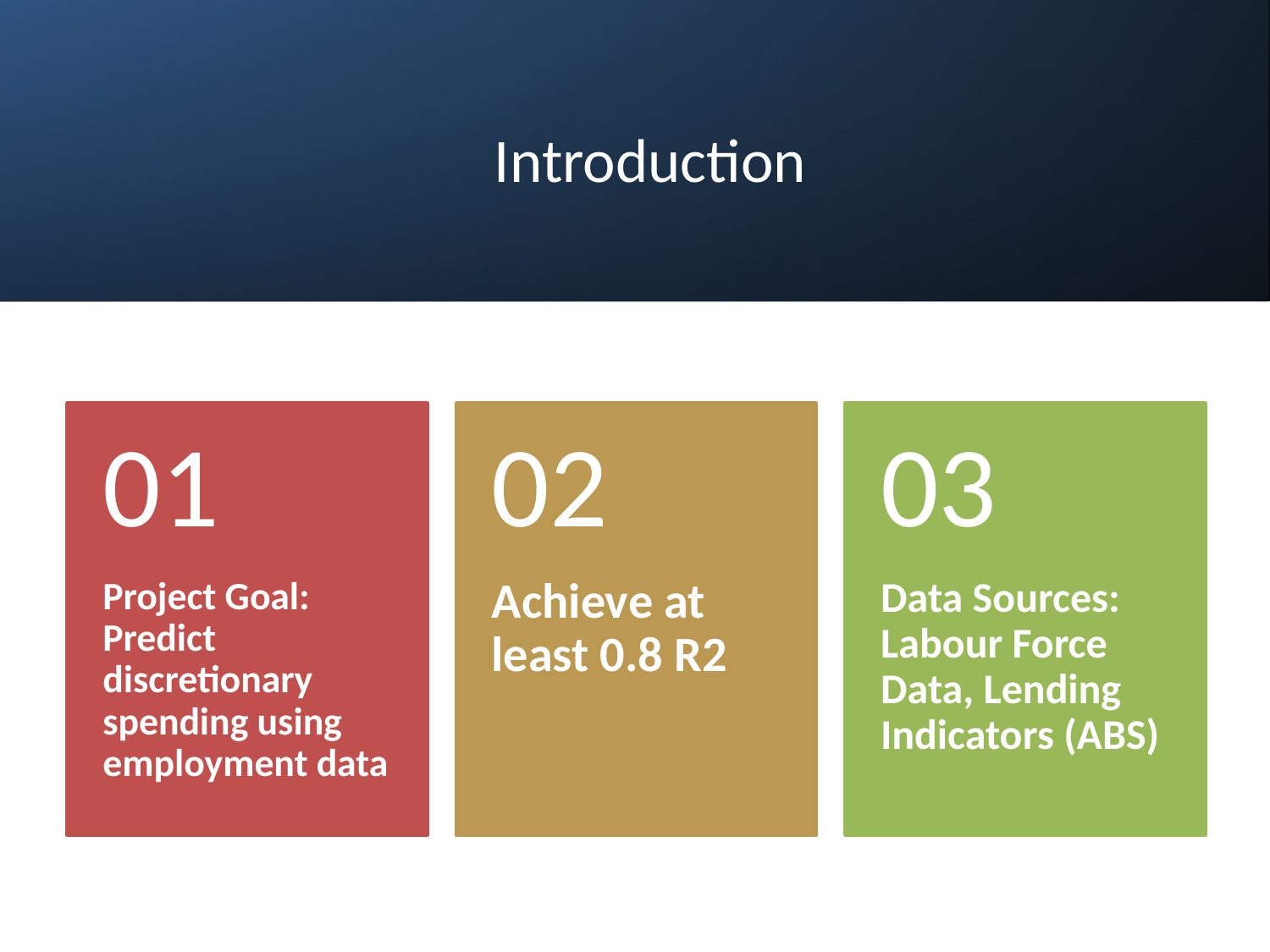

# Introduction

01

02

03
Project Goal: Predict discretionary spending using employment data
Achieve at least 0.8 R2
Data Sources: Labour Force Data, Lending Indicators (ABS)